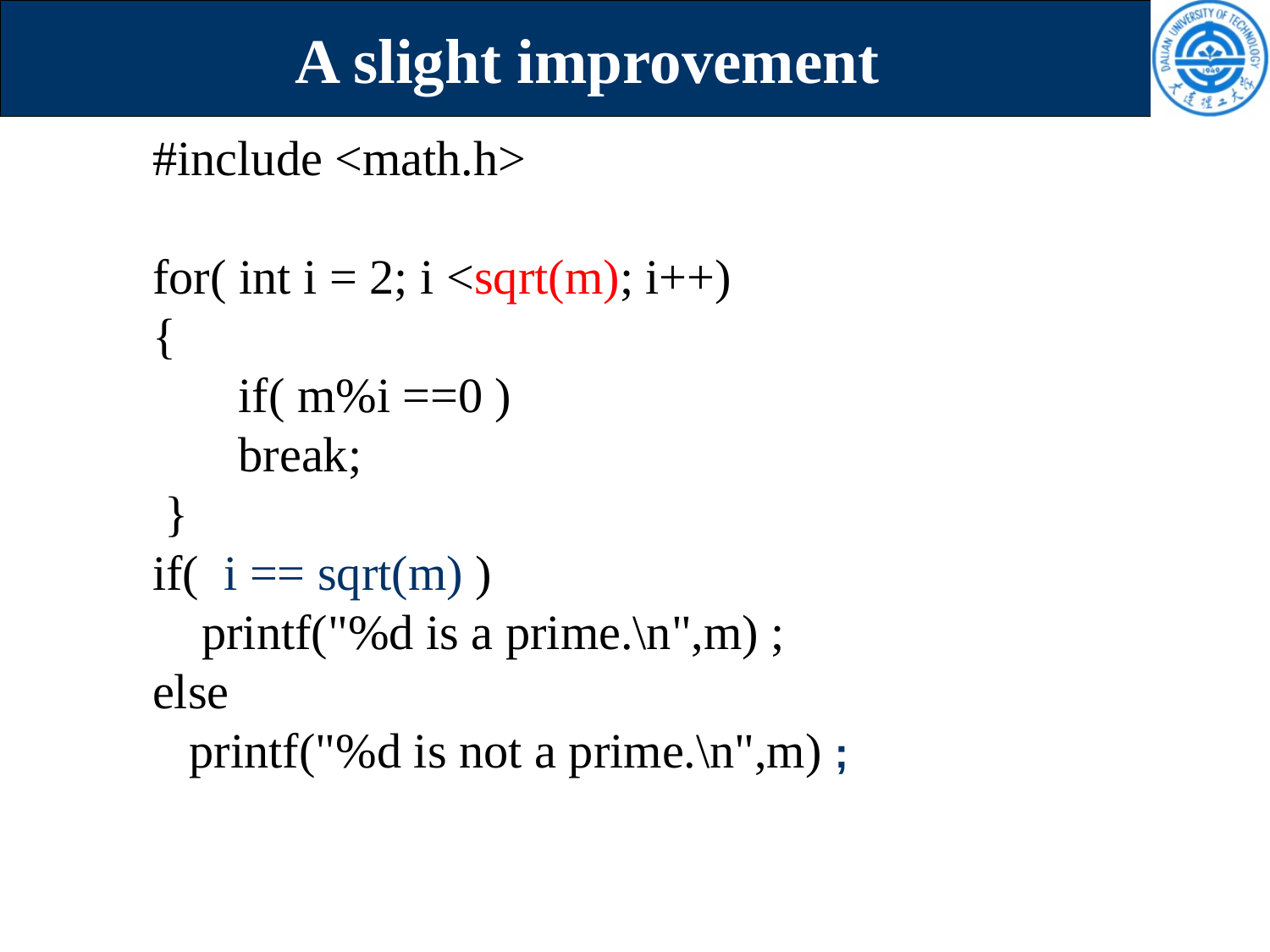

# A slight improvement
#include <math.h>

for( int i = 2; i <sqrt(m); i++)
{
       if( m%i ==0 )
       break;
 }
if(  i == sqrt(m) )
    printf("%d is a prime.\n",m) ;
else
   printf("%d is not a prime.\n",m) ;